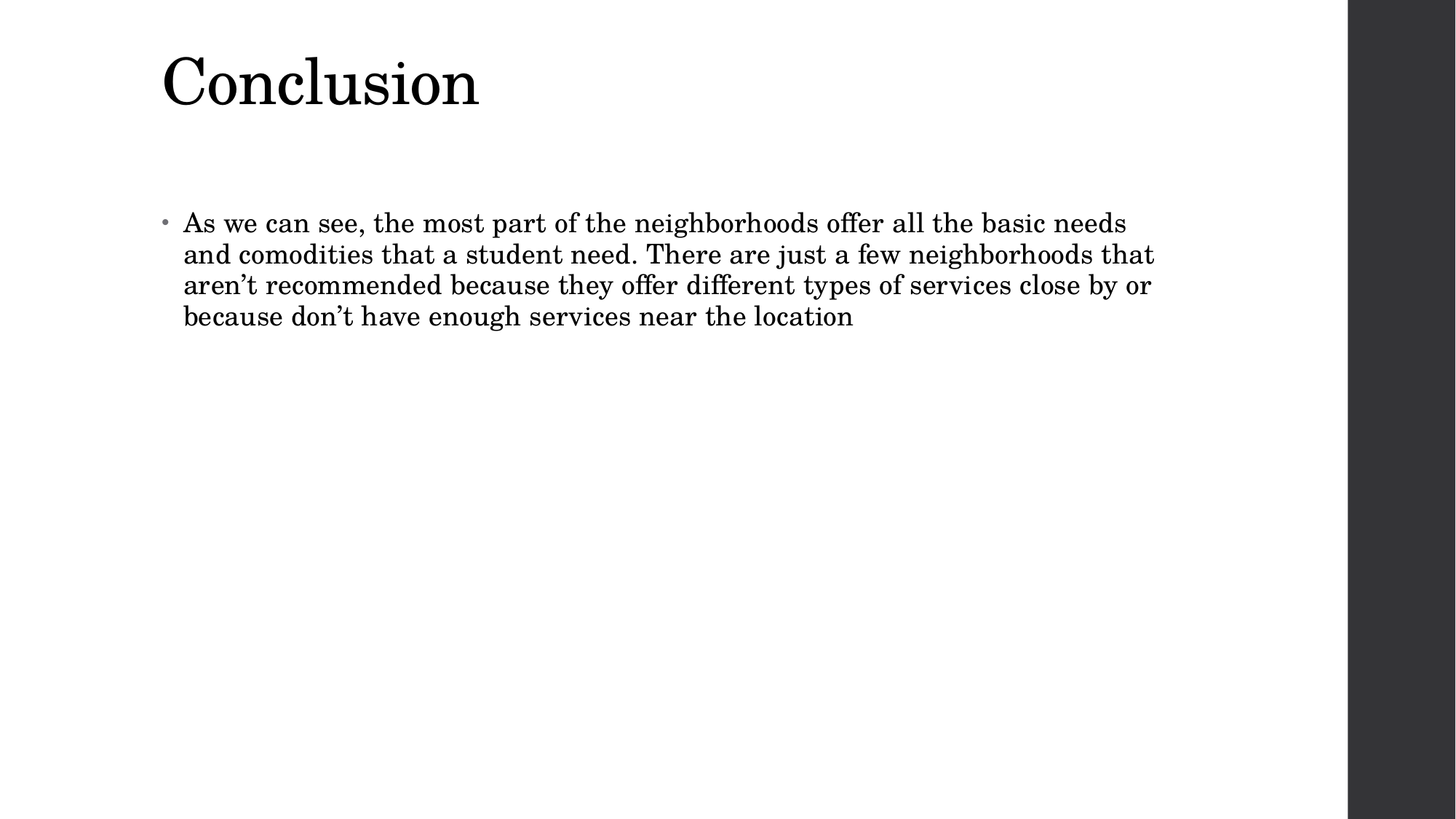

# Conclusion
As we can see, the most part of the neighborhoods offer all the basic needs and comodities that a student need. There are just a few neighborhoods that aren’t recommended because they offer different types of services close by or because don’t have enough services near the location